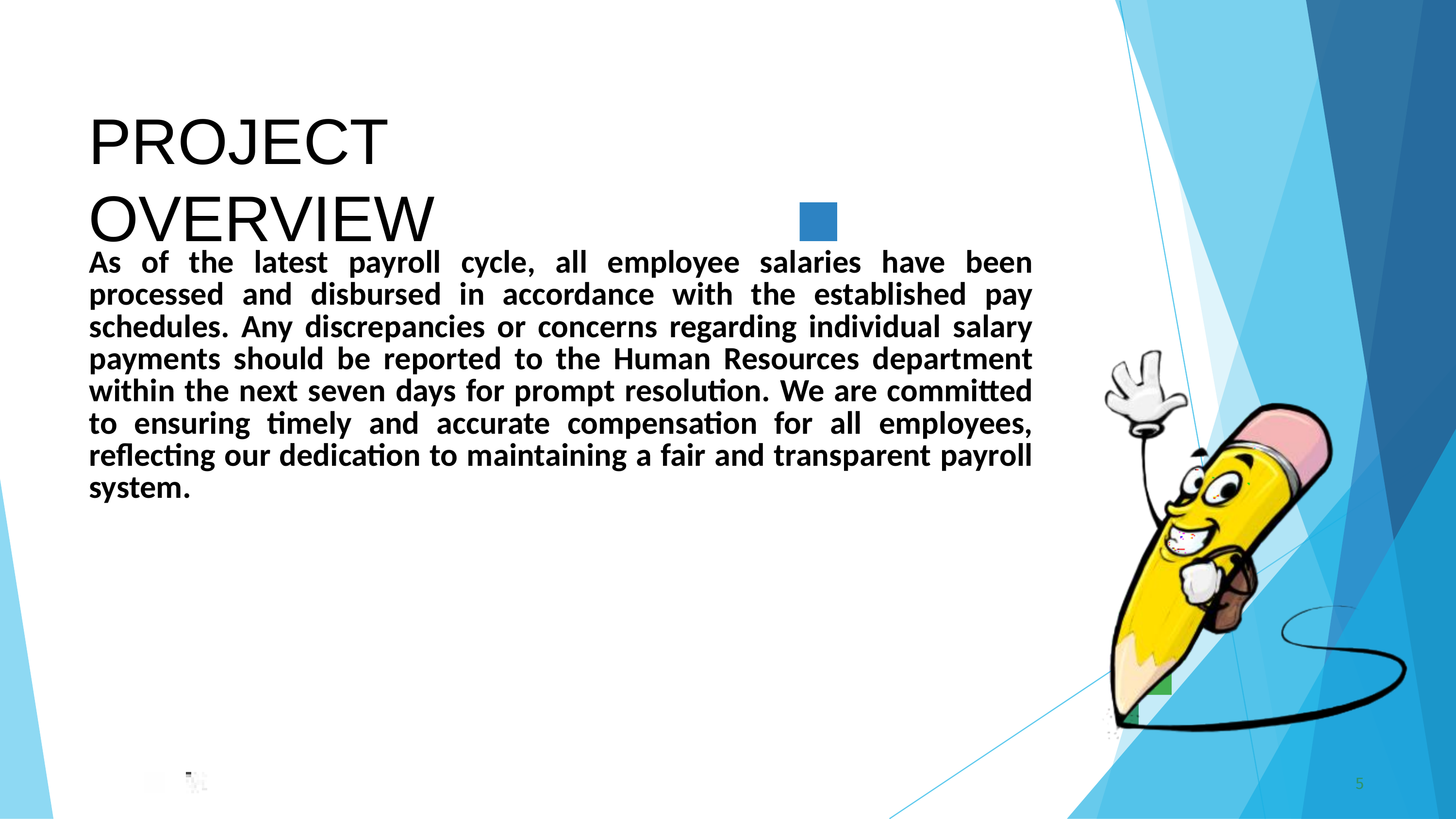

PROJECT	OVERVIEW

As of the latest payroll cycle, all employee salaries have been processed and disbursed in accordance with the established pay schedules. Any discrepancies or concerns regarding individual salary payments should be reported to the Human Resources department within the next seven days for prompt resolution. We are committed to ensuring timely and accurate compensation for all employees, reflecting our dedication to maintaining a fair and transparent payroll system.

5